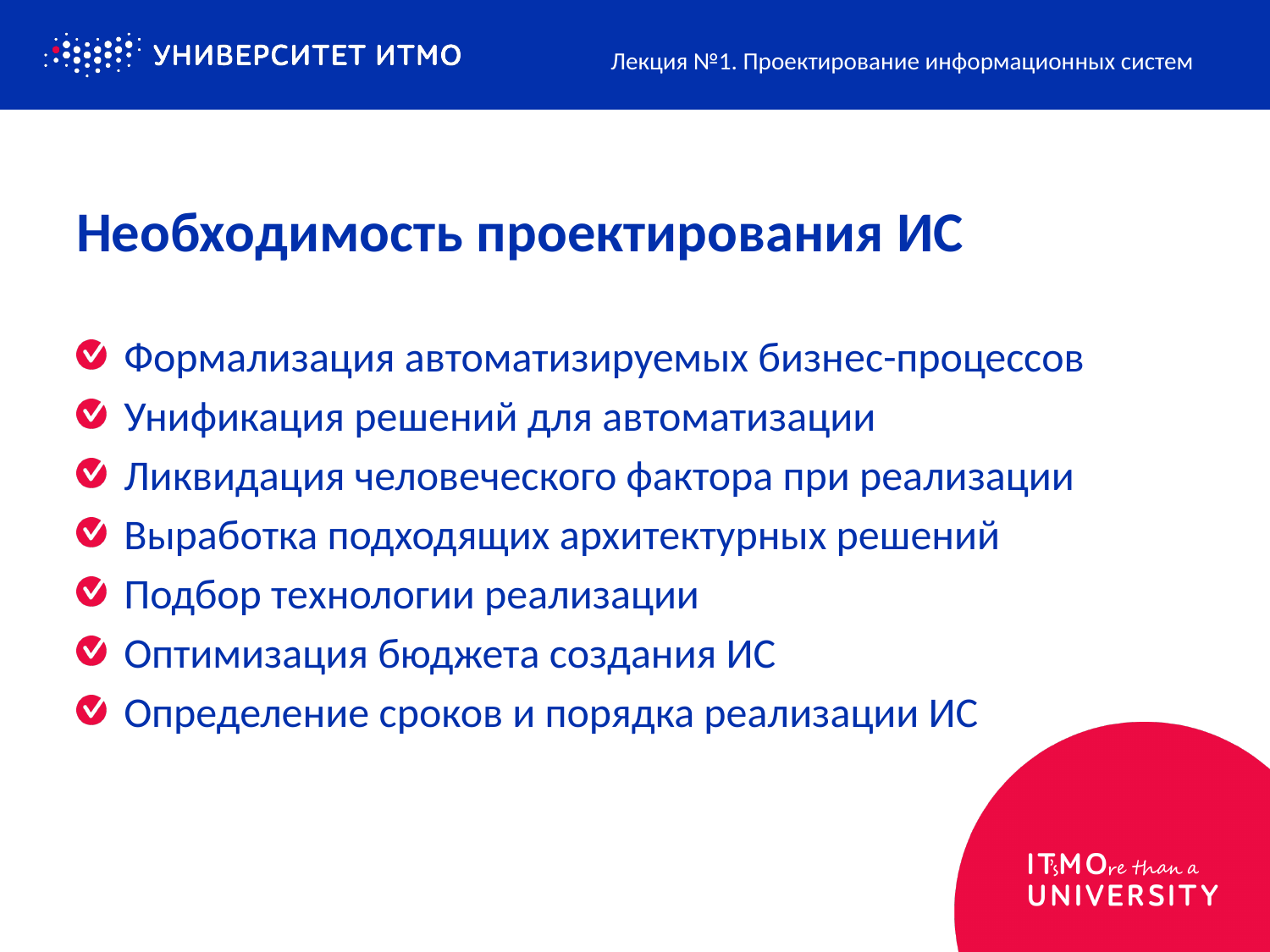

Лекция №1. Проектирование информационных систем
# Необходимость проектирования ИС
Формализация автоматизируемых бизнес-процессов
Унификация решений для автоматизации
Ликвидация человеческого фактора при реализации
Выработка подходящих архитектурных решений
Подбор технологии реализации
Оптимизация бюджета создания ИС
Определение сроков и порядка реализации ИС